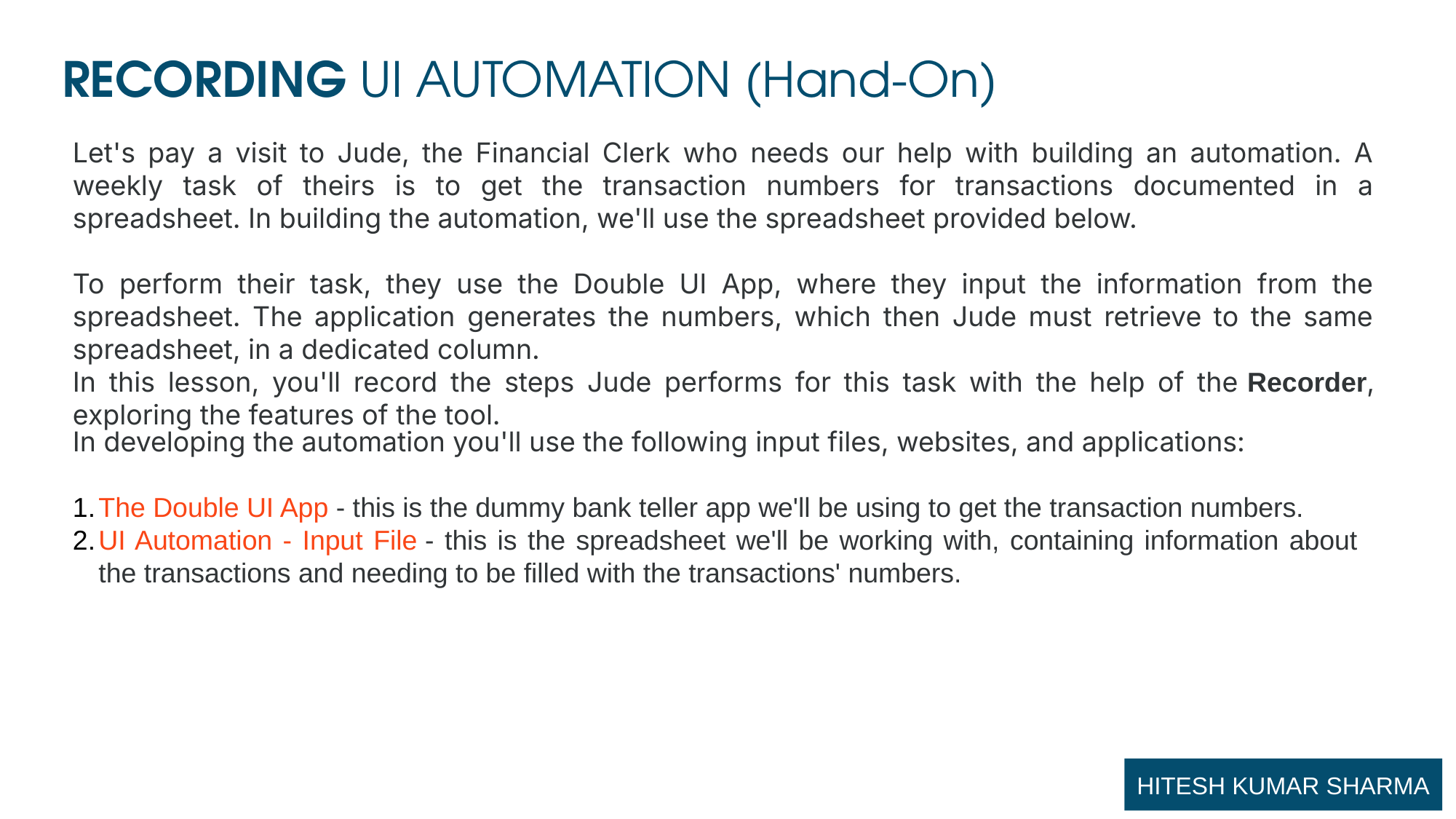

RECORDING UI AUTOMATION (Hand-On)

Let's pay a visit to Jude, the Financial Clerk who needs our help with building an automation. A weekly task of theirs is to get the transaction numbers for transactions documented in a spreadsheet. In building the automation, we'll use the spreadsheet provided below.

To perform their task, they use the Double UI App, where they input the information from the spreadsheet. The application generates the numbers, which then Jude must retrieve to the same spreadsheet, in a dedicated column.
In this lesson, you'll record the steps Jude performs for this task with the help of the Recorder, exploring the features of the tool.
In developing the automation you'll use the following input files, websites, and applications:

The Double UI App - this is the dummy bank teller app we'll be using to get the transaction numbers.
UI Automation - Input File - this is the spreadsheet we'll be working with, containing information about the transactions and needing to be filled with the transactions' numbers.
HITESH KUMAR SHARMA
10